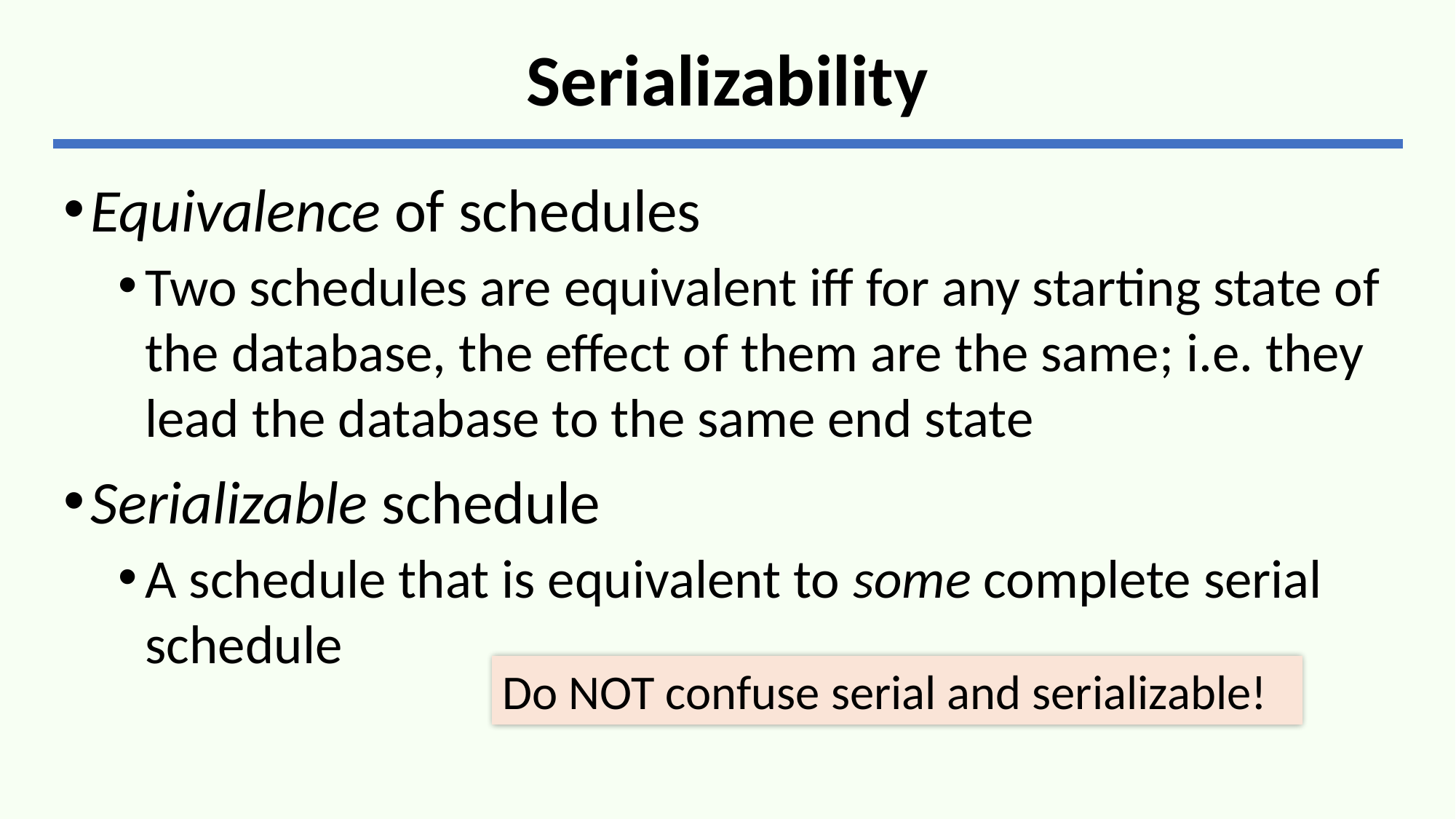

# Serializability
Equivalence of schedules
Two schedules are equivalent iff for any starting state of the database, the effect of them are the same; i.e. they lead the database to the same end state
Serializable schedule
A schedule that is equivalent to some complete serial schedule
Do NOT confuse serial and serializable!